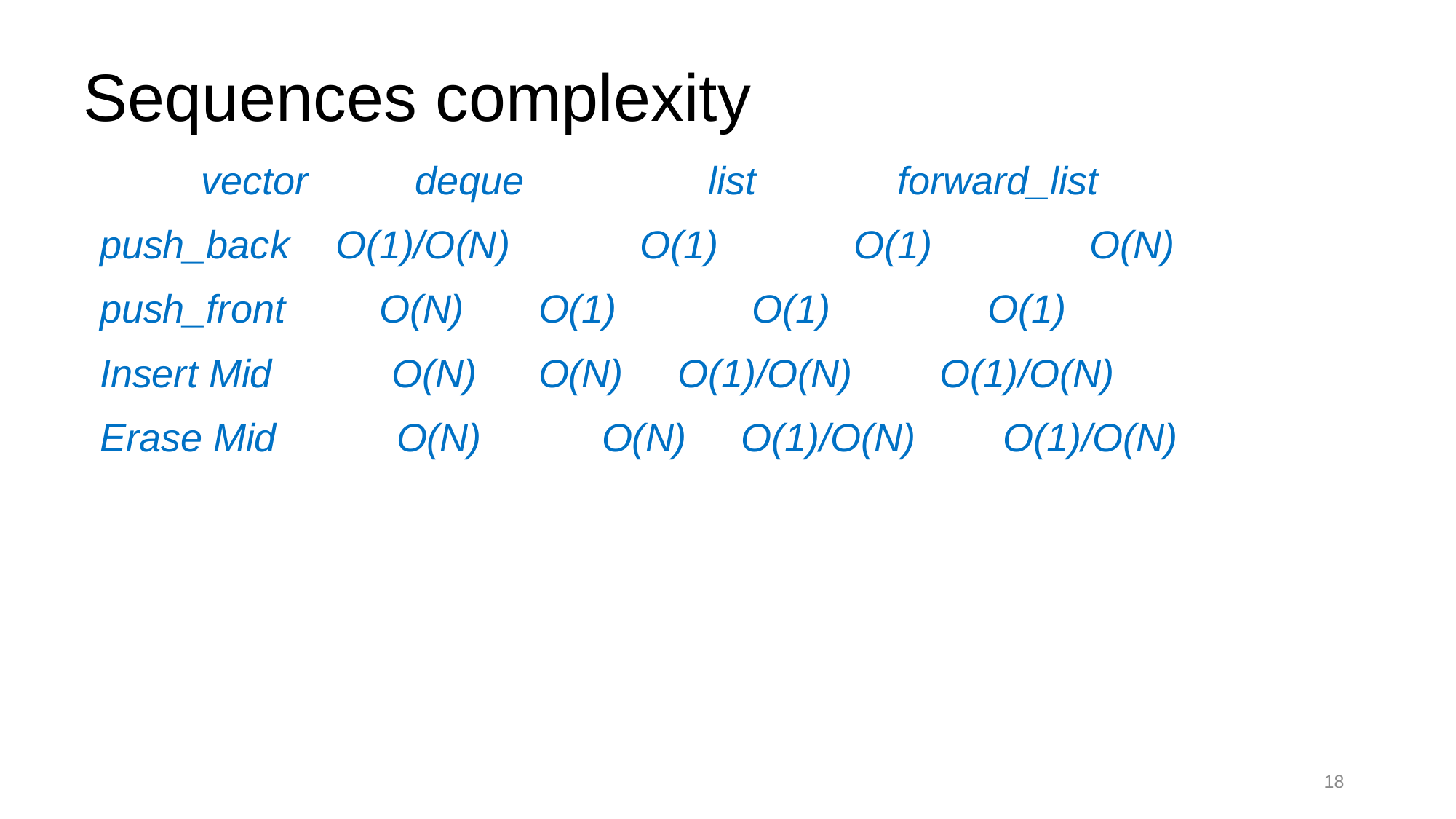

# Sequences complexity
					vector		 deque		list		        forward_list
push_back	   O(1)/O(N)	   O(1)		    O(1)		       O(N)
push_front	       O(N)		   O(1)		    O(1)		       O(1)
Insert Mid           O(N)		   O(N)     O(1)/O(N)        O(1)/O(N)
Erase Mid           O(N)           O(N)     O(1)/O(N)        O(1)/O(N)

18